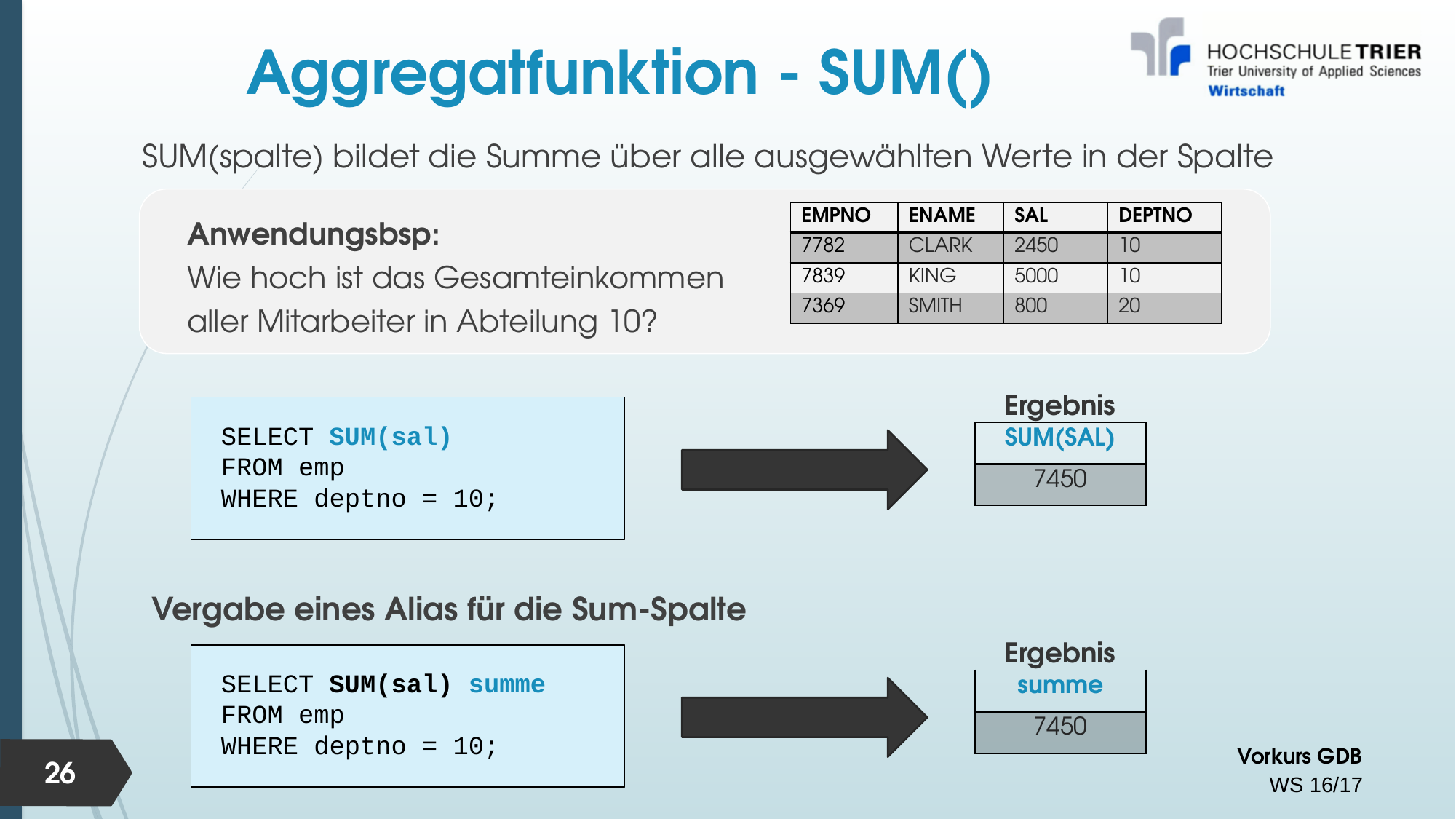

# Aggregatfunktion - SUM()
SUM(spalte) bildet die Summe über alle ausgewählten Werte in der Spalte

Anwendungsbsp:
Wie hoch ist das Gesamteinkommen aller Mitarbeiter in Abteilung 10?
| EMPNO | ENAME | SAL | DEPTNO |
| --- | --- | --- | --- |
| 7782 | CLARK | 2450 | 10 |
| 7839 | KING | 5000 | 10 |
| 7369 | SMITH | 800 | 20 |
Ergebnis
SELECT SUM(sal)
FROM emp
WHERE deptno = 10;
| SUM(SAL) |
| --- |
| 7450 |

Vergabe eines Alias für die Sum-Spalte
Ergebnis
SELECT SUM(sal) summe
FROM emp
WHERE deptno = 10;
| summe |
| --- |
| 7450 |